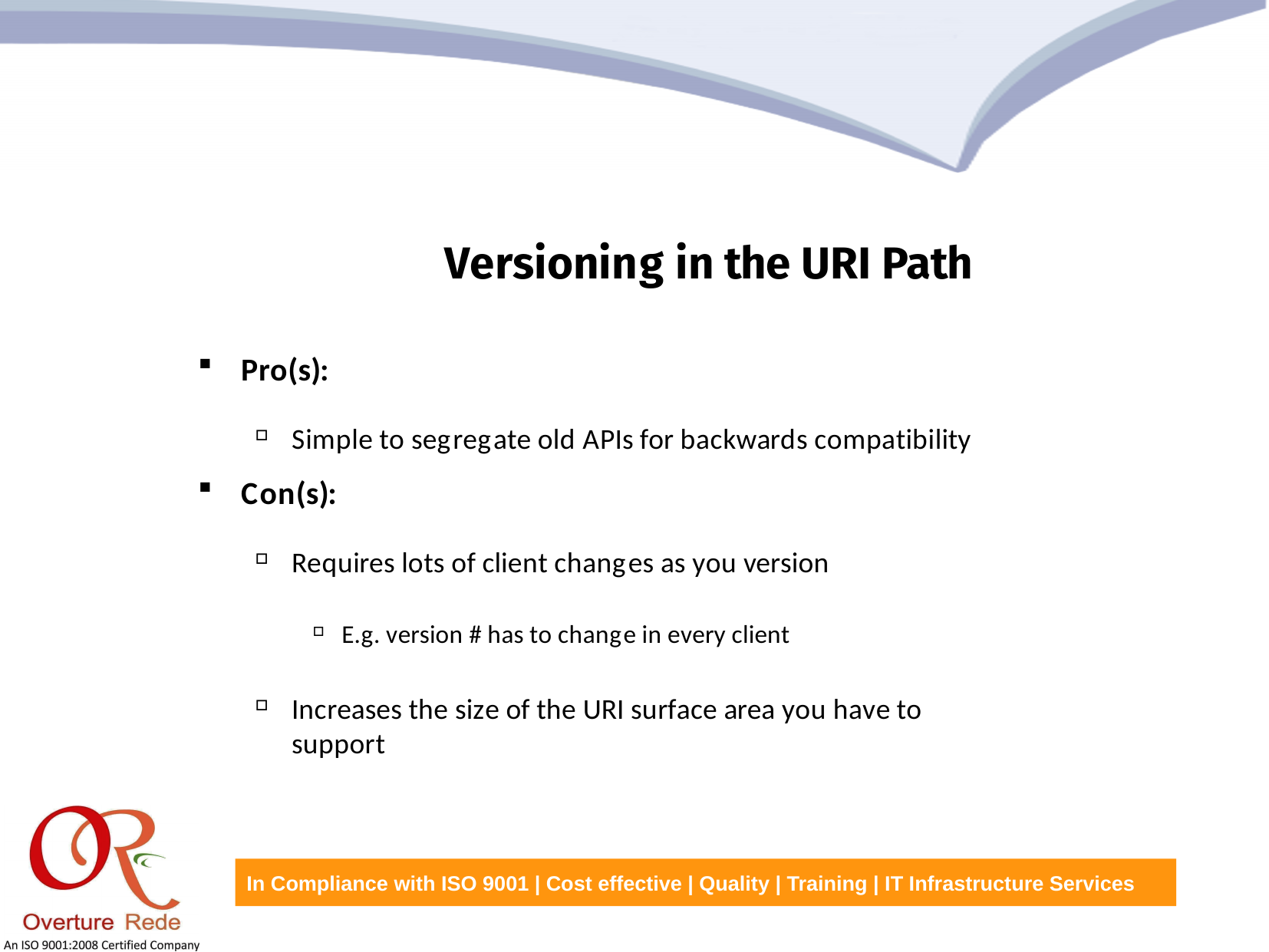

Versioning in the URI Path
Pro(s):

Simple to segregate old APIs for backwards compatibility
Con(s):

Requires lots of client changes as you version

E.g. version # has to change in every client

Increases the size of the URI surface area you have to support